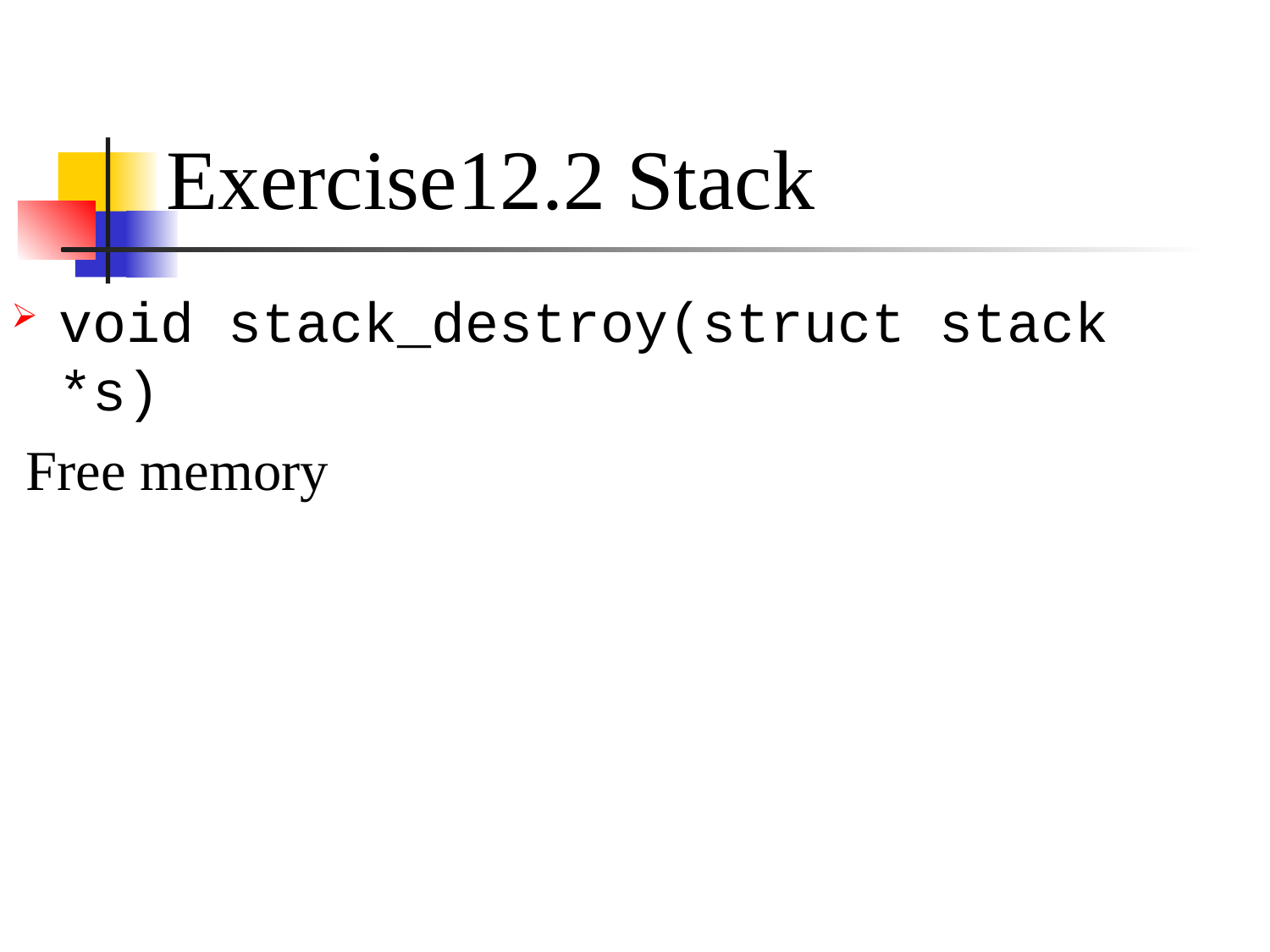

# Exercise12.2 Stack
void stack_destroy(struct stack *s)
 Free memory
10